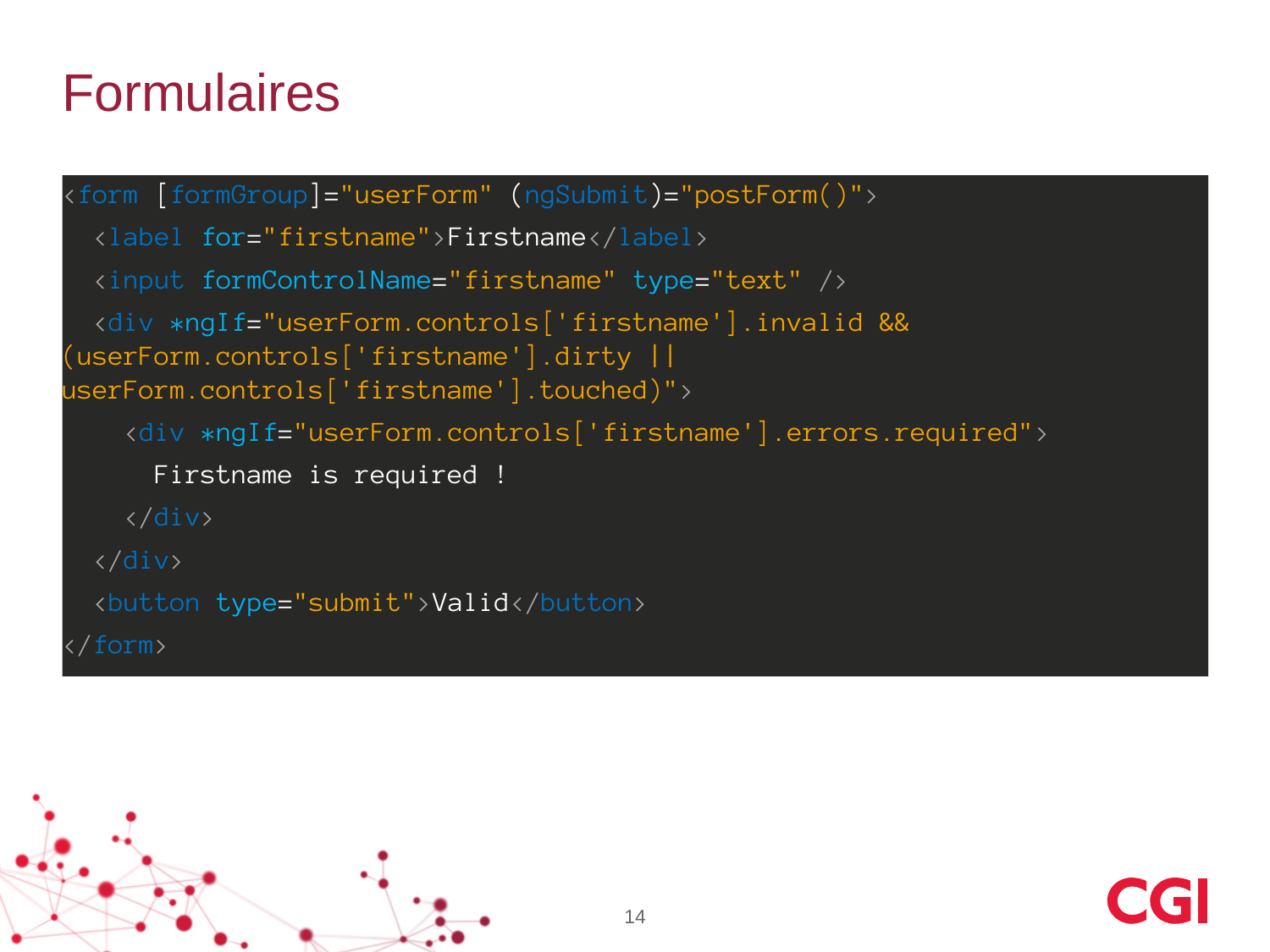

# Formulaires
<form [formGroup]="userForm" (ngSubmit)="postForm()">
  <label for="firstname">Firstname</label>
  <input formControlName="firstname" type="text" />
  <div *ngIf="userForm.controls['firstname'].invalid && (userForm.controls['firstname'].dirty || userForm.controls['firstname'].touched)">
    <div *ngIf="userForm.controls['firstname'].errors.required">
      Firstname is required !
    </div>
  </div>
  <button type="submit">Valid</button>
</form>
14